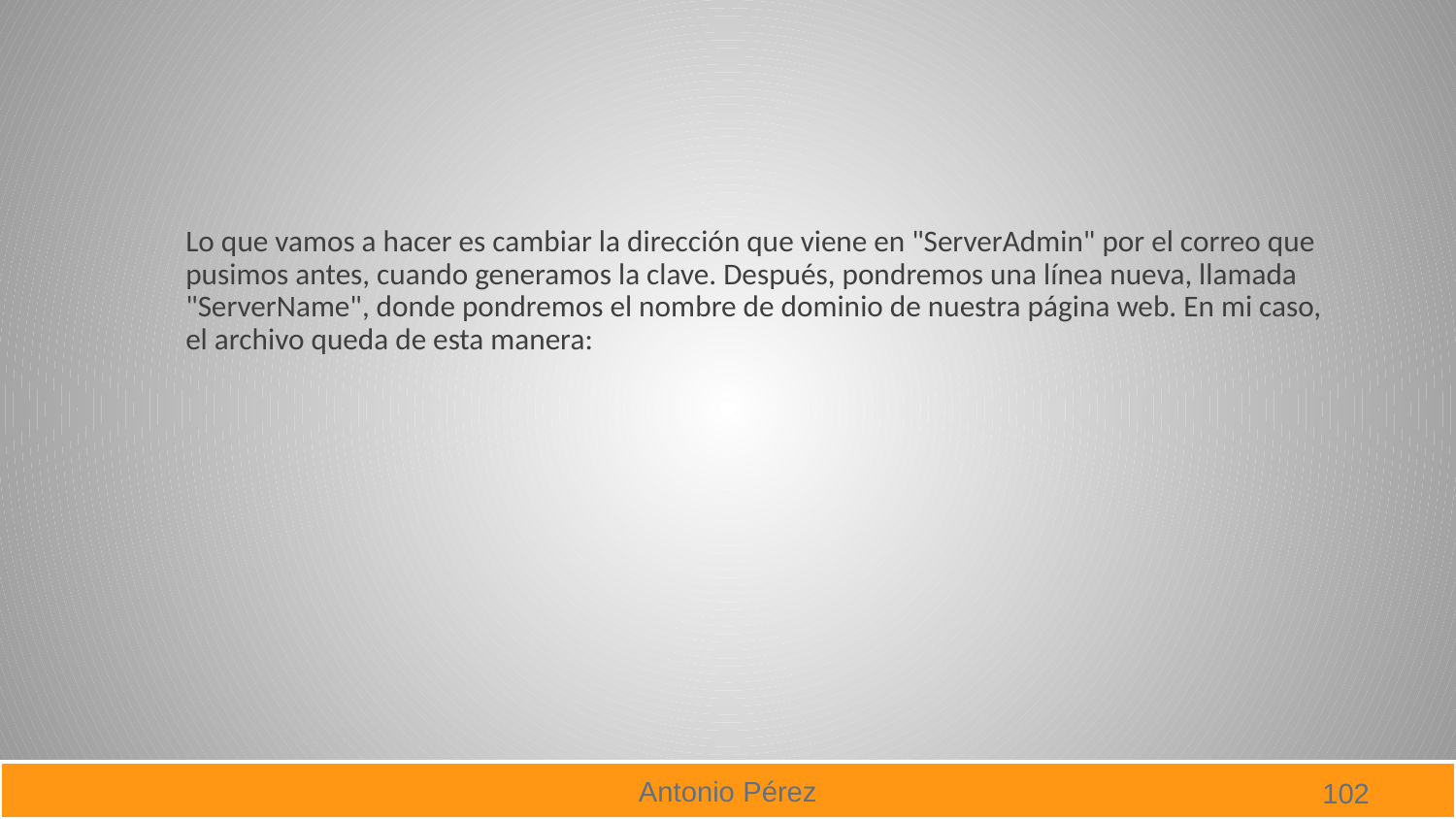

#
Lo que vamos a hacer es cambiar la dirección que viene en "ServerAdmin" por el correo que pusimos antes, cuando generamos la clave. Después, pondremos una línea nueva, llamada "ServerName", donde pondremos el nombre de dominio de nuestra página web. En mi caso, el archivo queda de esta manera: